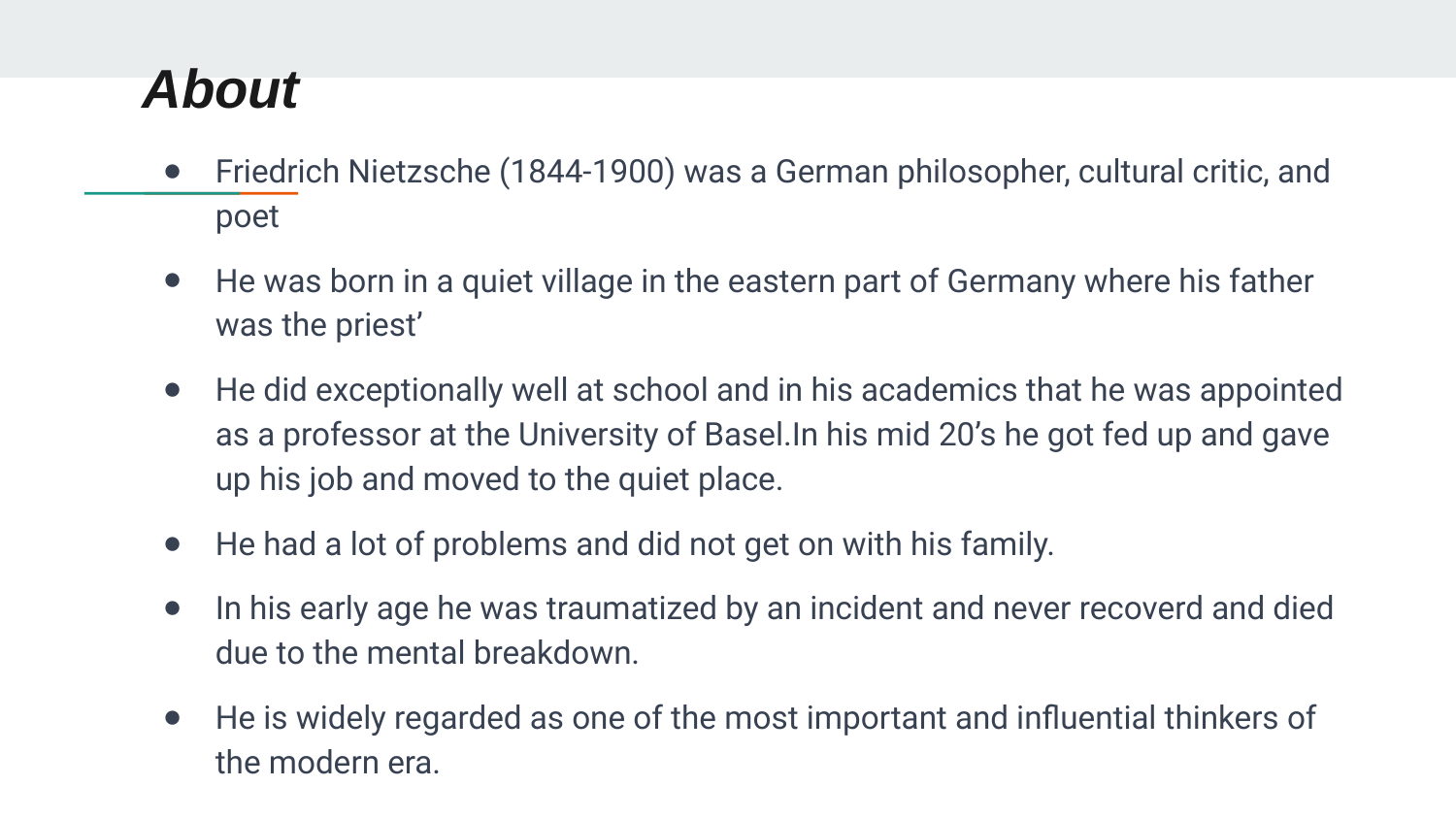

# About
Friedrich Nietzsche (1844-1900) was a German philosopher, cultural critic, and poet
He was born in a quiet village in the eastern part of Germany where his father was the priest’
He did exceptionally well at school and in his academics that he was appointed as a professor at the University of Basel.In his mid 20’s he got fed up and gave up his job and moved to the quiet place.
He had a lot of problems and did not get on with his family.
In his early age he was traumatized by an incident and never recoverd and died due to the mental breakdown.
He is widely regarded as one of the most important and influential thinkers of the modern era.